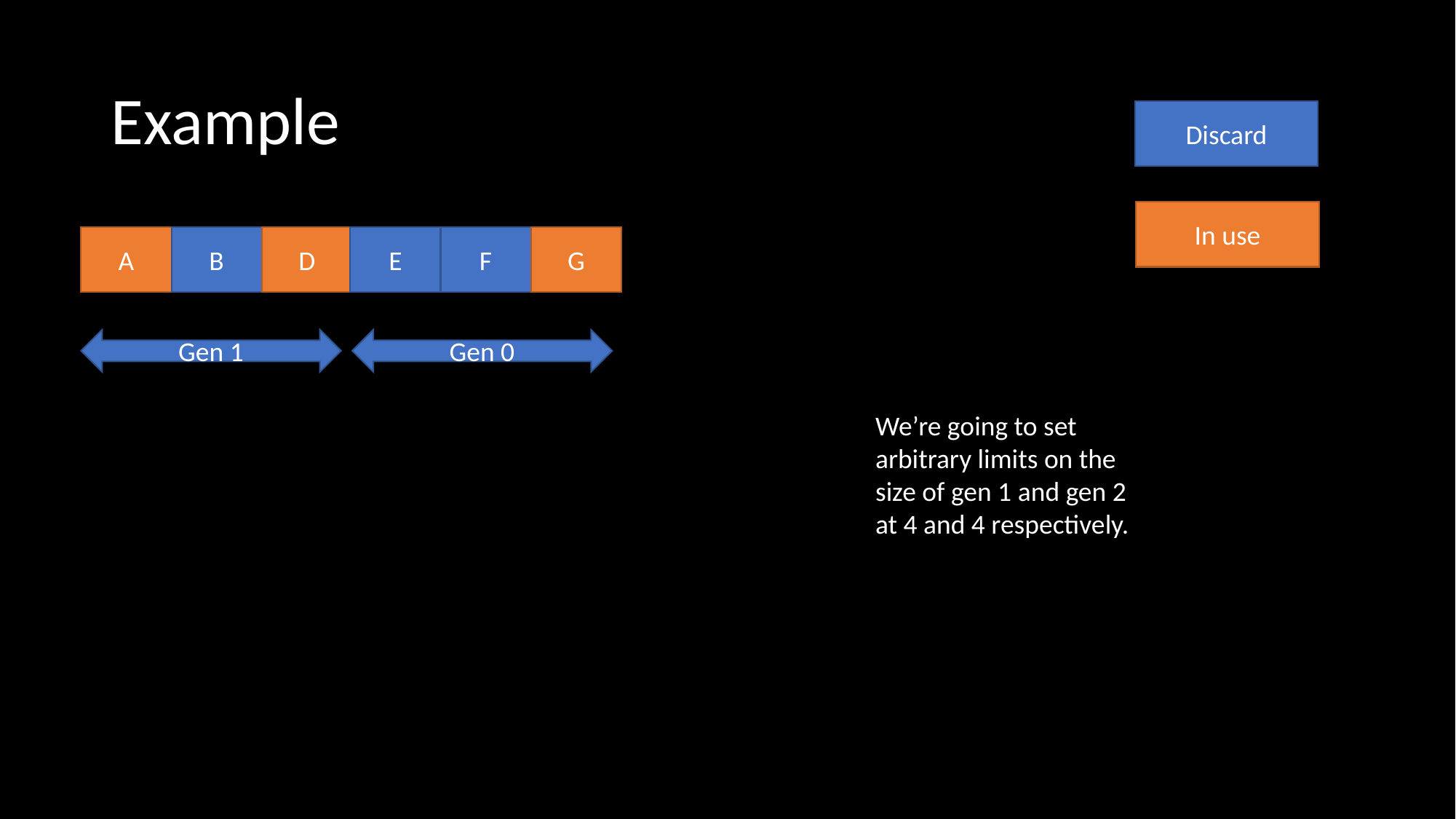

# Example
Discard
In use
B
A
D
E
F
G
Gen 1
Gen 0
We’re going to set arbitrary limits on the size of gen 1 and gen 2 at 4 and 4 respectively.